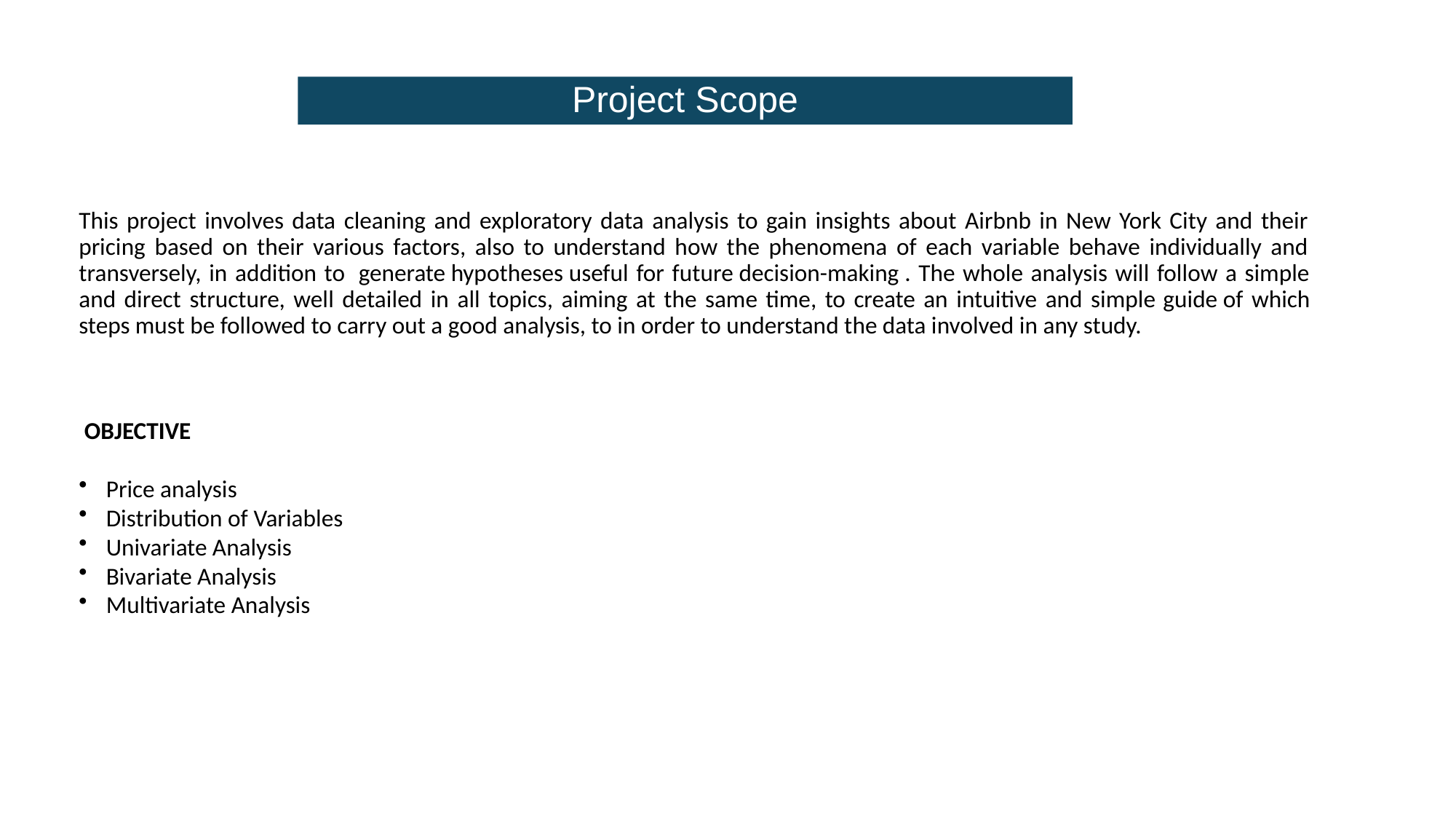

# Project Scope
This project involves data cleaning and exploratory data analysis to gain insights about Airbnb in New York City and their pricing based on their various factors, also to understand how the phenomena of each variable behave individually and transversely, in addition to  generate hypotheses useful for future decision-making . The whole analysis will follow a simple and direct structure, well detailed in all topics, aiming at the same time, to create an intuitive and simple guide of which steps must be followed to carry out a good analysis, to in order to understand the data involved in any study.
 OBJECTIVE​

Price analysis​
Distribution of Variables​
Univariate Analysis​
Bivariate Analysis​
Multivariate Analysis